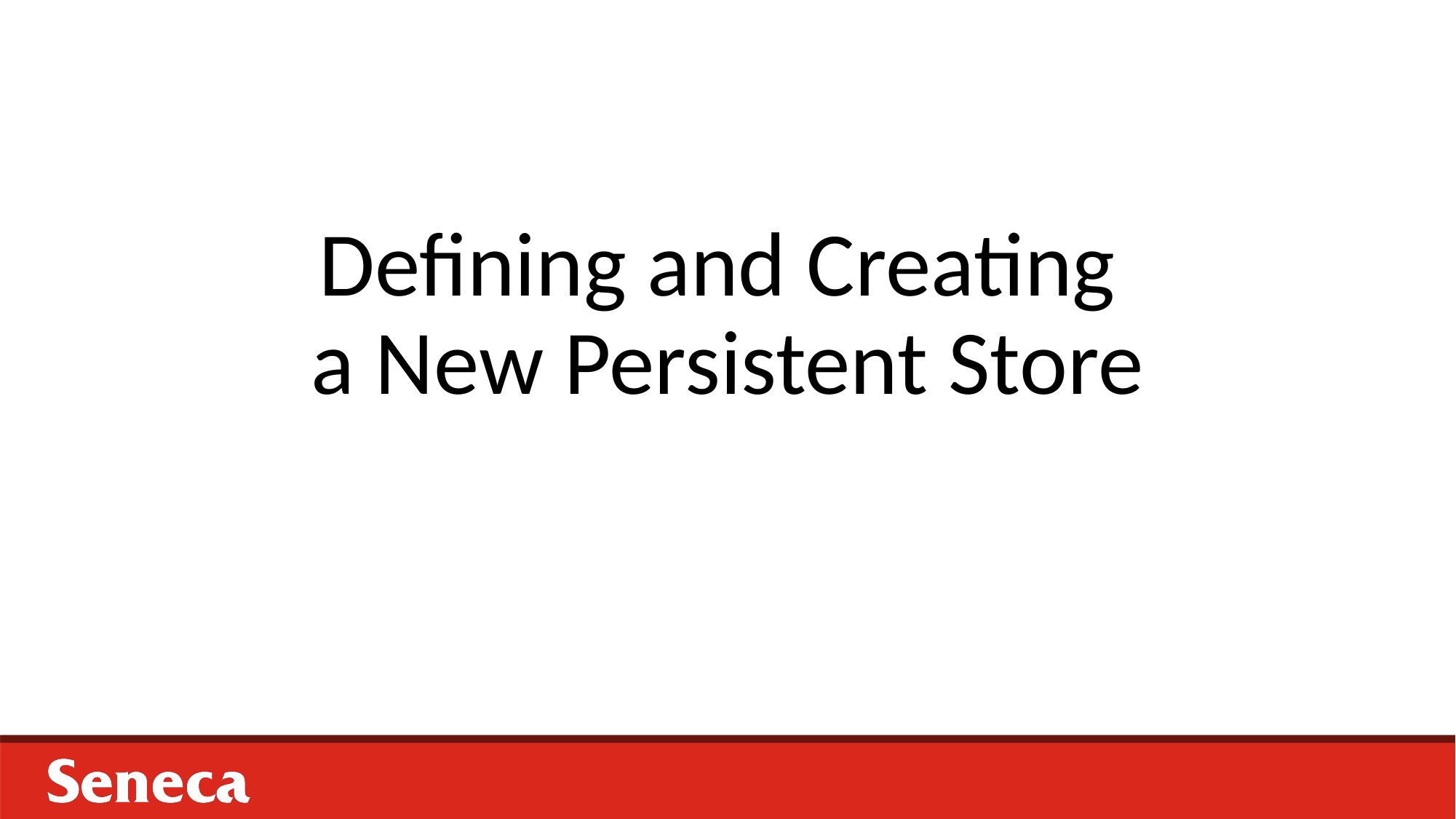

# Defining and Creating a New Persistent Store